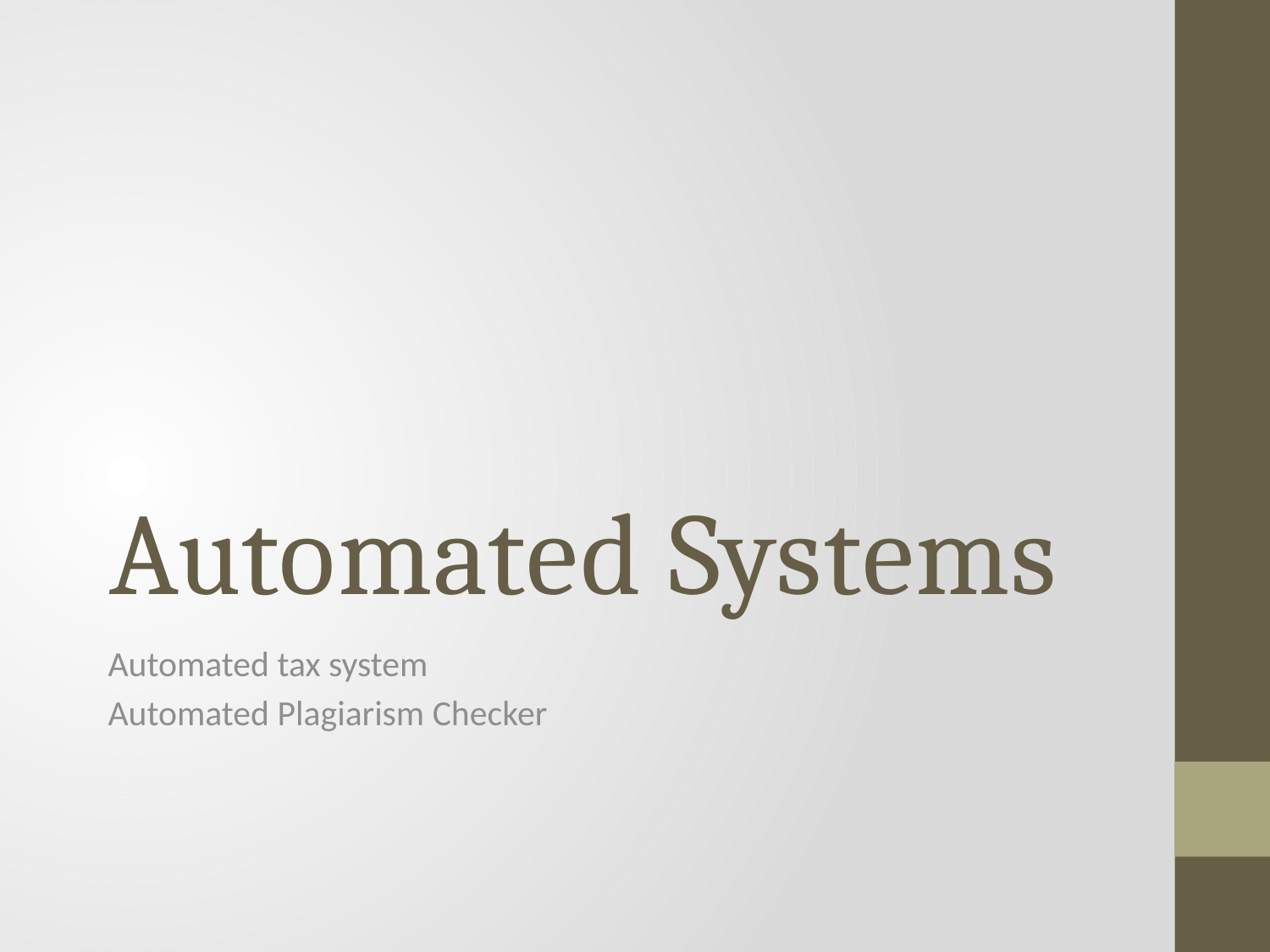

# Automated Systems
Automated tax system
Automated Plagiarism Checker